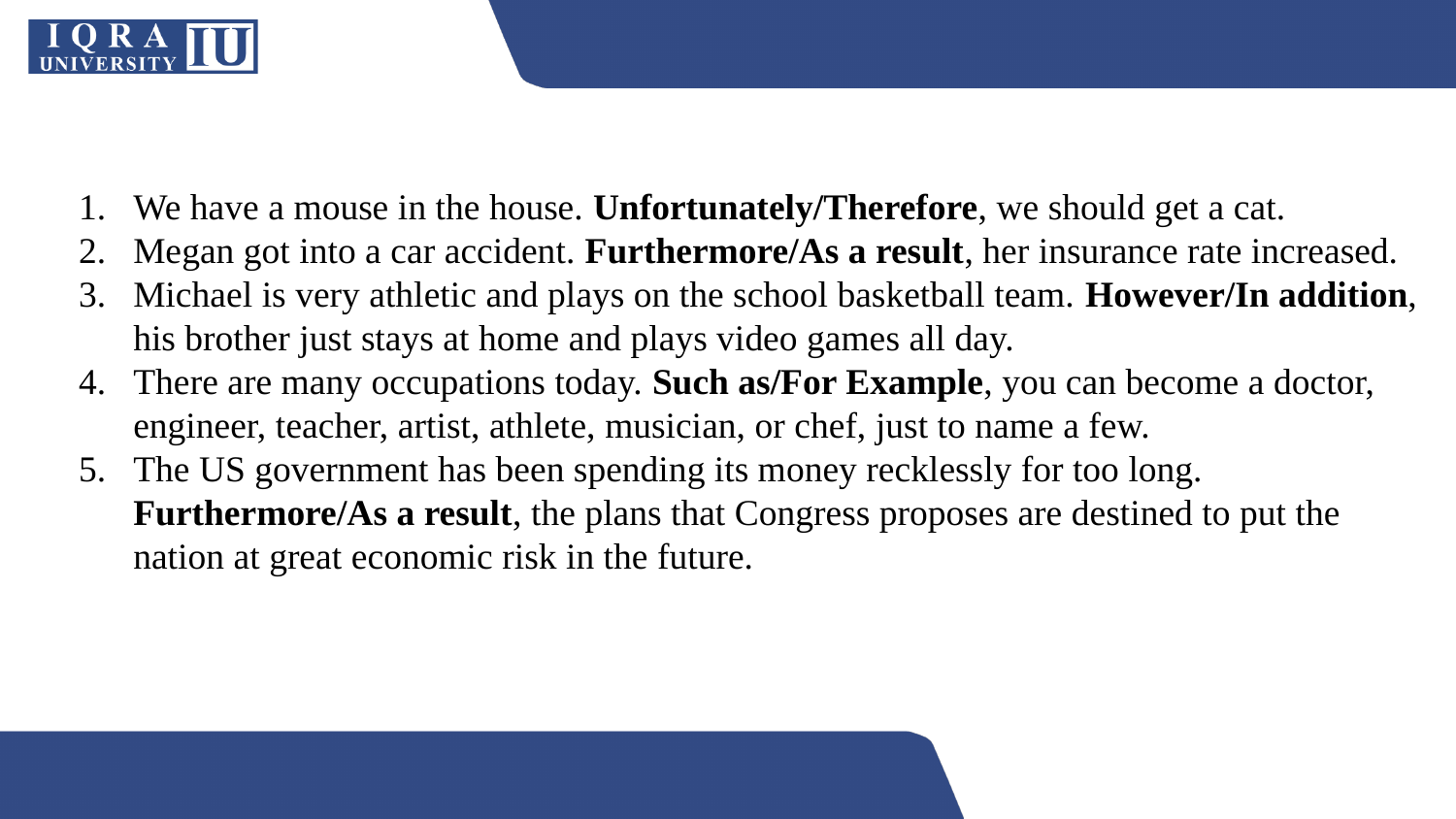

We have a mouse in the house. Unfortunately/Therefore, we should get a cat.
Megan got into a car accident. Furthermore/As a result, her insurance rate increased.
Michael is very athletic and plays on the school basketball team. However/In addition, his brother just stays at home and plays video games all day.
There are many occupations today. Such as/For Example, you can become a doctor, engineer, teacher, artist, athlete, musician, or chef, just to name a few.
The US government has been spending its money recklessly for too long. Furthermore/As a result, the plans that Congress proposes are destined to put the nation at great economic risk in the future.